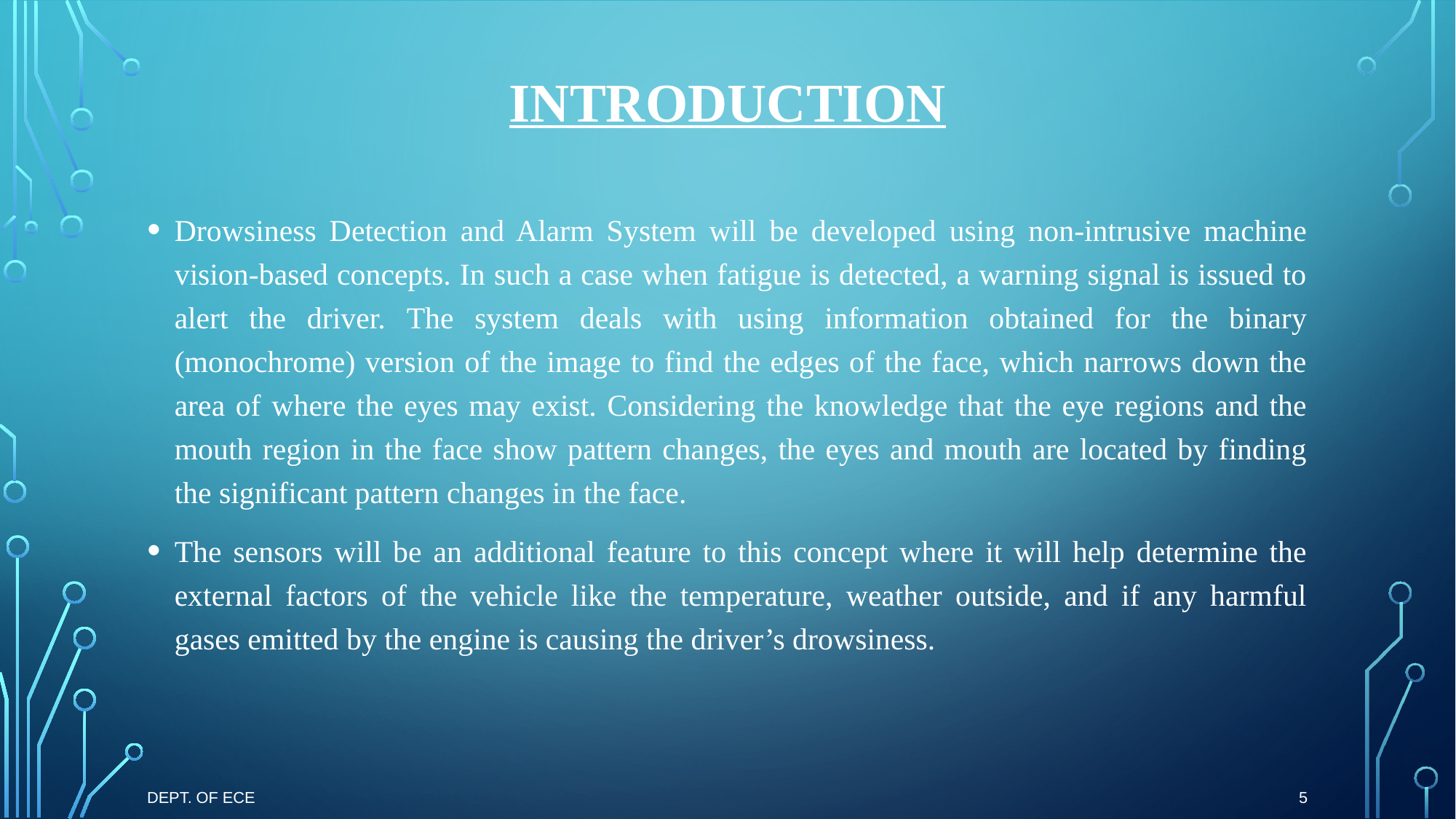

# introduction
Drowsiness Detection and Alarm System will be developed using non-intrusive machine vision-based concepts. In such a case when fatigue is detected, a warning signal is issued to alert the driver. The system deals with using information obtained for the binary (monochrome) version of the image to find the edges of the face, which narrows down the area of where the eyes may exist. Considering the knowledge that the eye regions and the mouth region in the face show pattern changes, the eyes and mouth are located by finding the significant pattern changes in the face.
The sensors will be an additional feature to this concept where it will help determine the external factors of the vehicle like the temperature, weather outside, and if any harmful gases emitted by the engine is causing the driver’s drowsiness.
5
Dept. of ECE